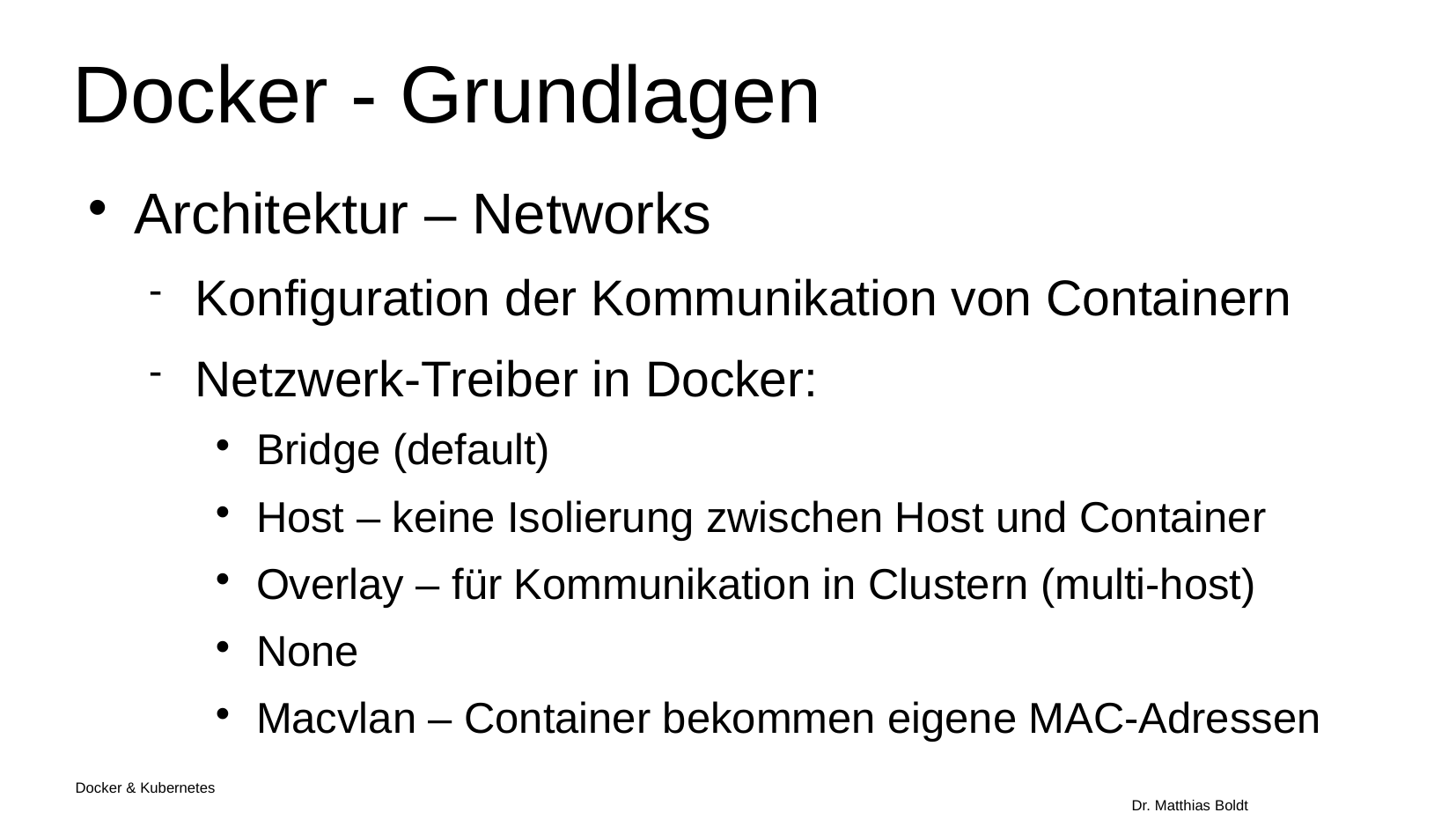

Docker - Grundlagen
Architektur – Networks
Konfiguration der Kommunikation von Containern
Netzwerk-Treiber in Docker:
Bridge (default)
Host – keine Isolierung zwischen Host und Container
Overlay – für Kommunikation in Clustern (multi-host)
None
Macvlan – Container bekommen eigene MAC-Adressen

Docker & Kubernetes																Dr. Matthias Boldt